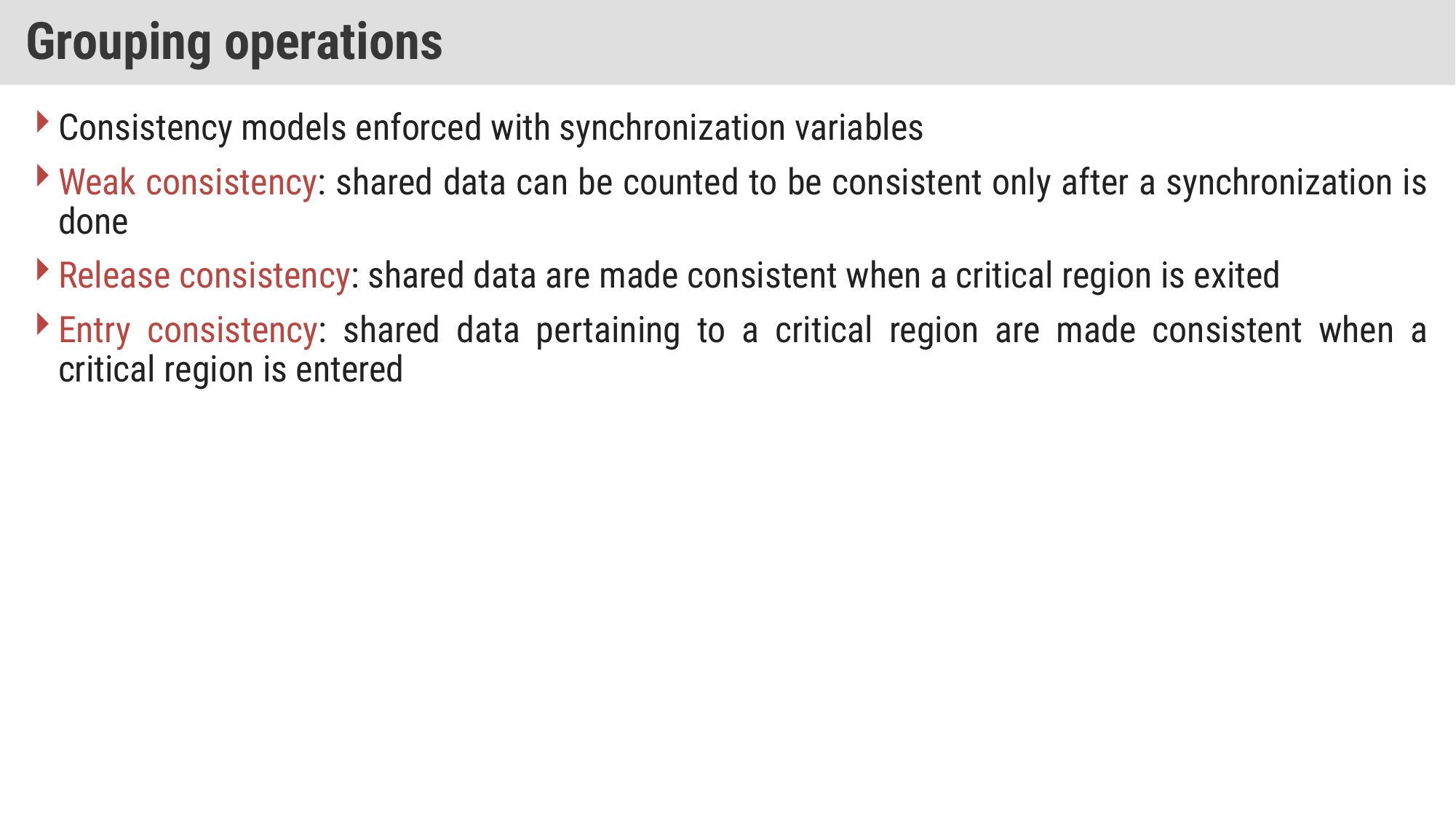

# Grouping operations
Consistency models enforced with synchronization variables
Weak consistency: shared data can be counted to be consistent only after a synchronization is done
Release consistency: shared data are made consistent when a critical region is exited
Entry consistency: shared data pertaining to a critical region are made consistent when a critical region is entered